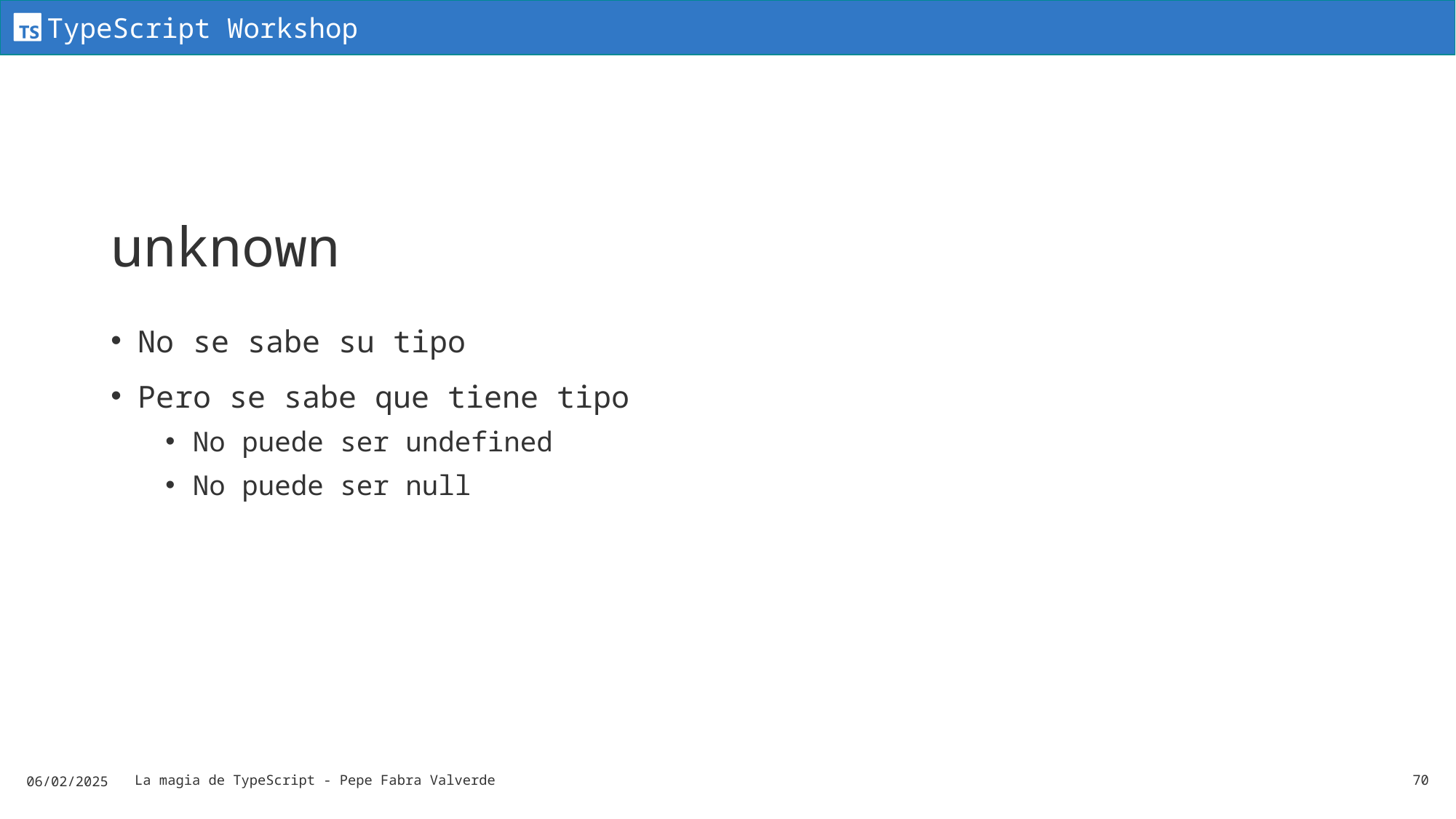

# unknown
No se sabe su tipo
Pero se sabe que tiene tipo
No puede ser undefined
No puede ser null
06/02/2025
La magia de TypeScript - Pepe Fabra Valverde
70